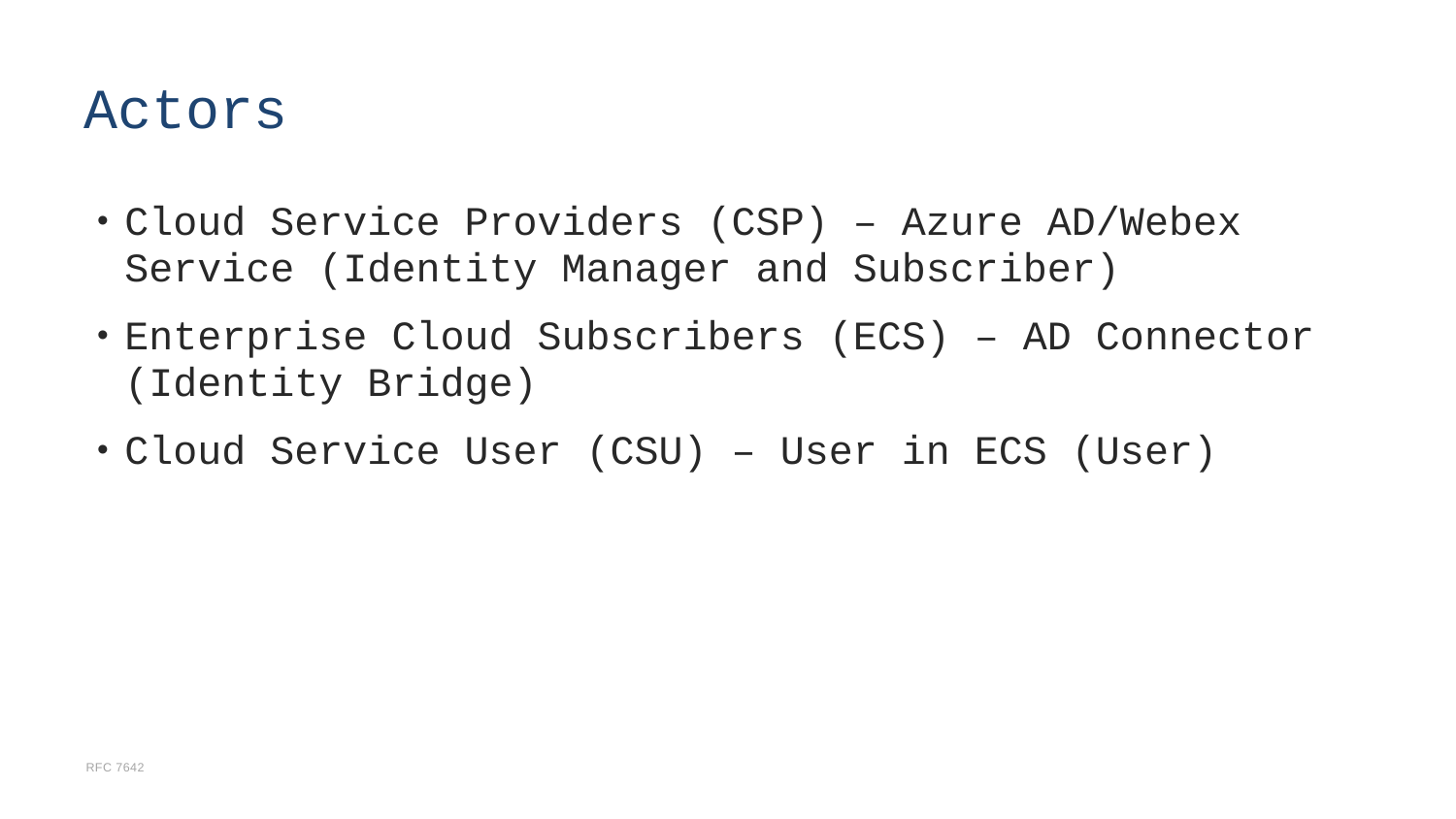

# Actors
Cloud Service Providers (CSP) – Azure AD/Webex Service (Identity Manager and Subscriber)
Enterprise Cloud Subscribers (ECS) – AD Connector (Identity Bridge)
Cloud Service User (CSU) – User in ECS (User)